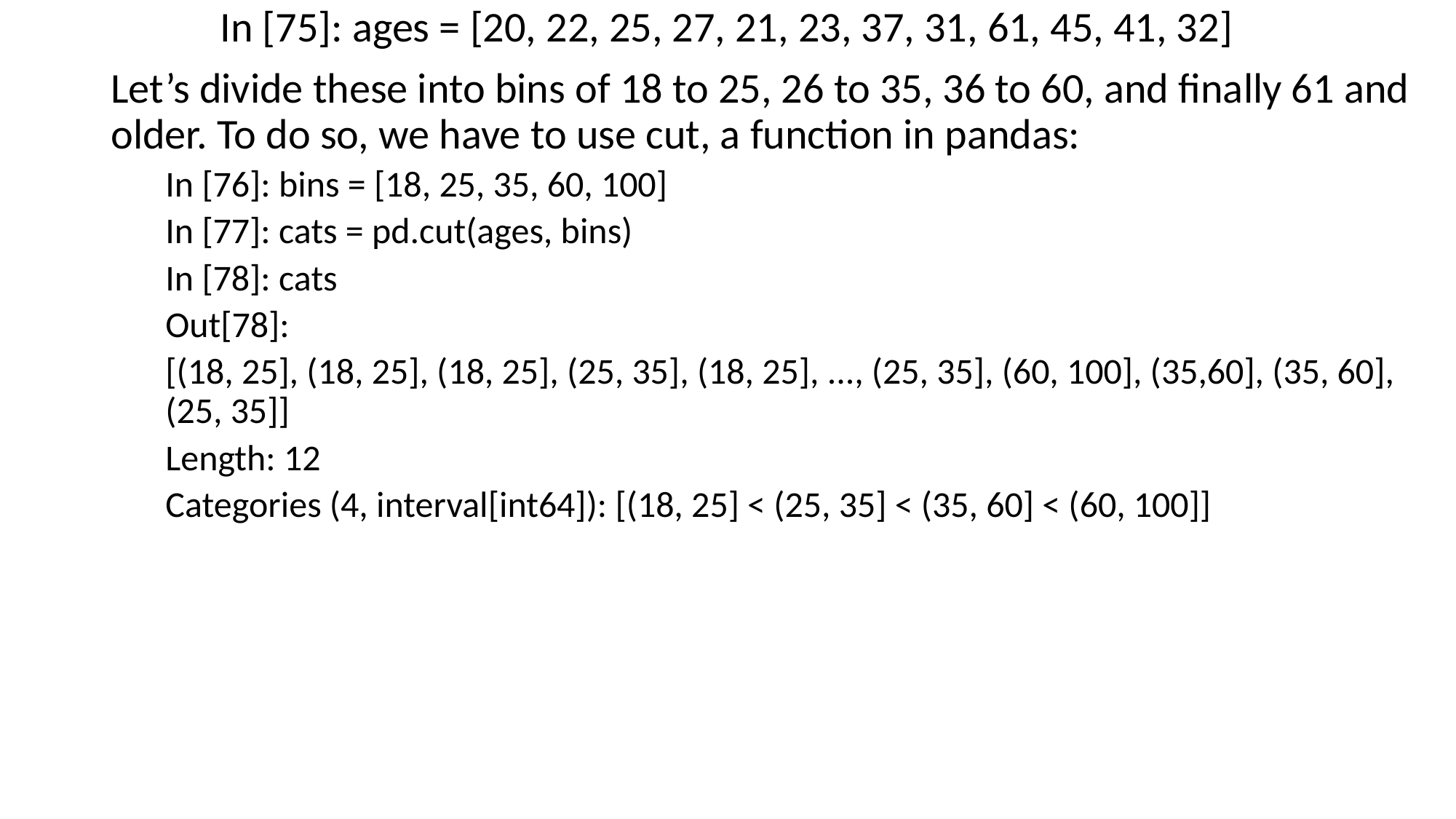

In [75]: ages = [20, 22, 25, 27, 21, 23, 37, 31, 61, 45, 41, 32]
Let’s divide these into bins of 18 to 25, 26 to 35, 36 to 60, and finally 61 and older. To do so, we have to use cut, a function in pandas:
In [76]: bins = [18, 25, 35, 60, 100]
In [77]: cats = pd.cut(ages, bins)
In [78]: cats
Out[78]:
[(18, 25], (18, 25], (18, 25], (25, 35], (18, 25], ..., (25, 35], (60, 100], (35,60], (35, 60], (25, 35]]
Length: 12
Categories (4, interval[int64]): [(18, 25] < (25, 35] < (35, 60] < (60, 100]]